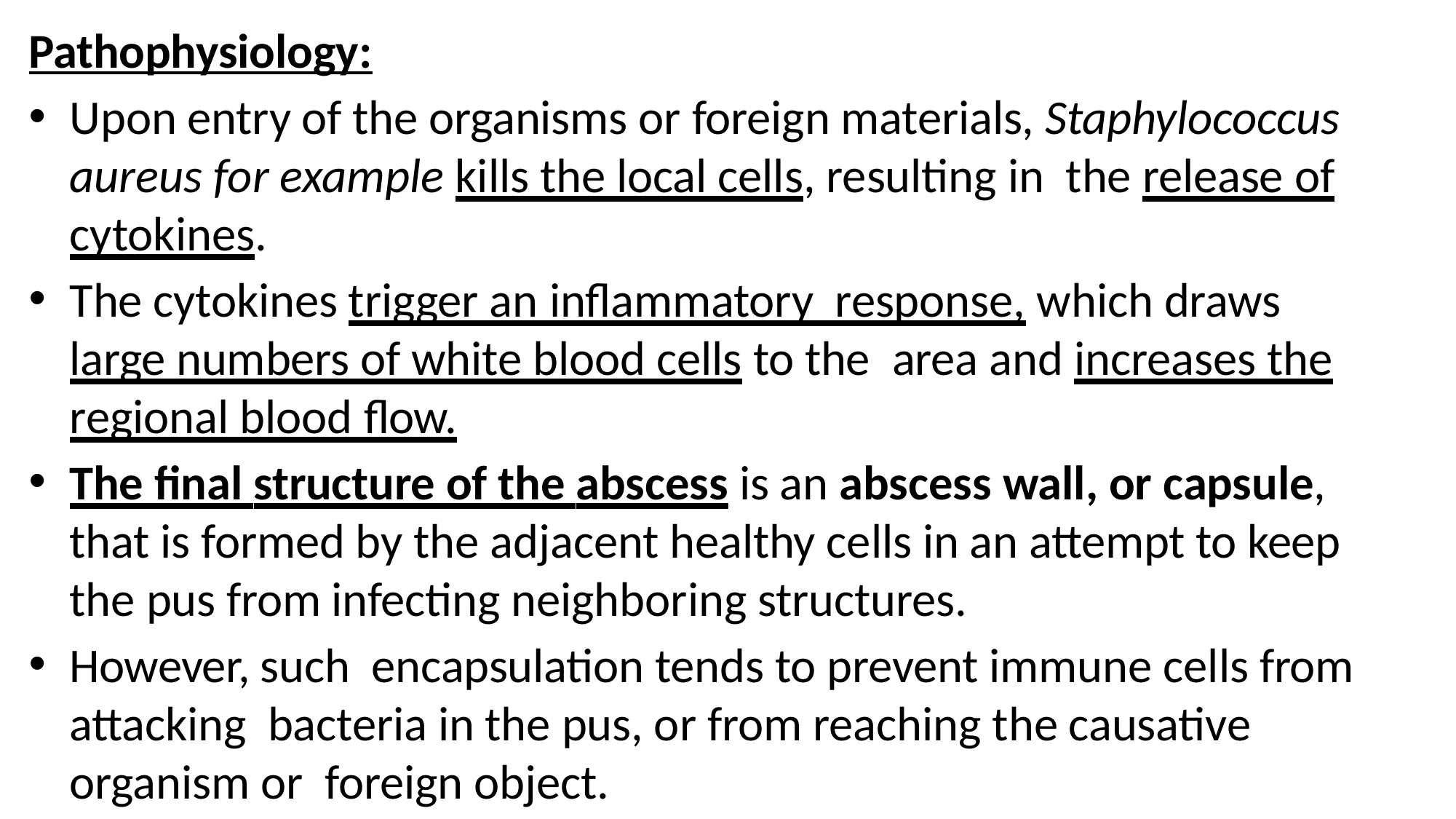

Pathophysiology:
Upon entry of the organisms or foreign materials, Staphylococcus aureus for example kills the local cells, resulting in  the release of cytokines.
The cytokines trigger an inflammatory  response, which draws large numbers of white blood cells to the  area and increases the regional blood flow.
The final structure of the abscess is an abscess wall, or capsule,  that is formed by the adjacent healthy cells in an attempt to keep  the pus from infecting neighboring structures.
However, such  encapsulation tends to prevent immune cells from attacking  bacteria in the pus, or from reaching the causative organism or  foreign object.